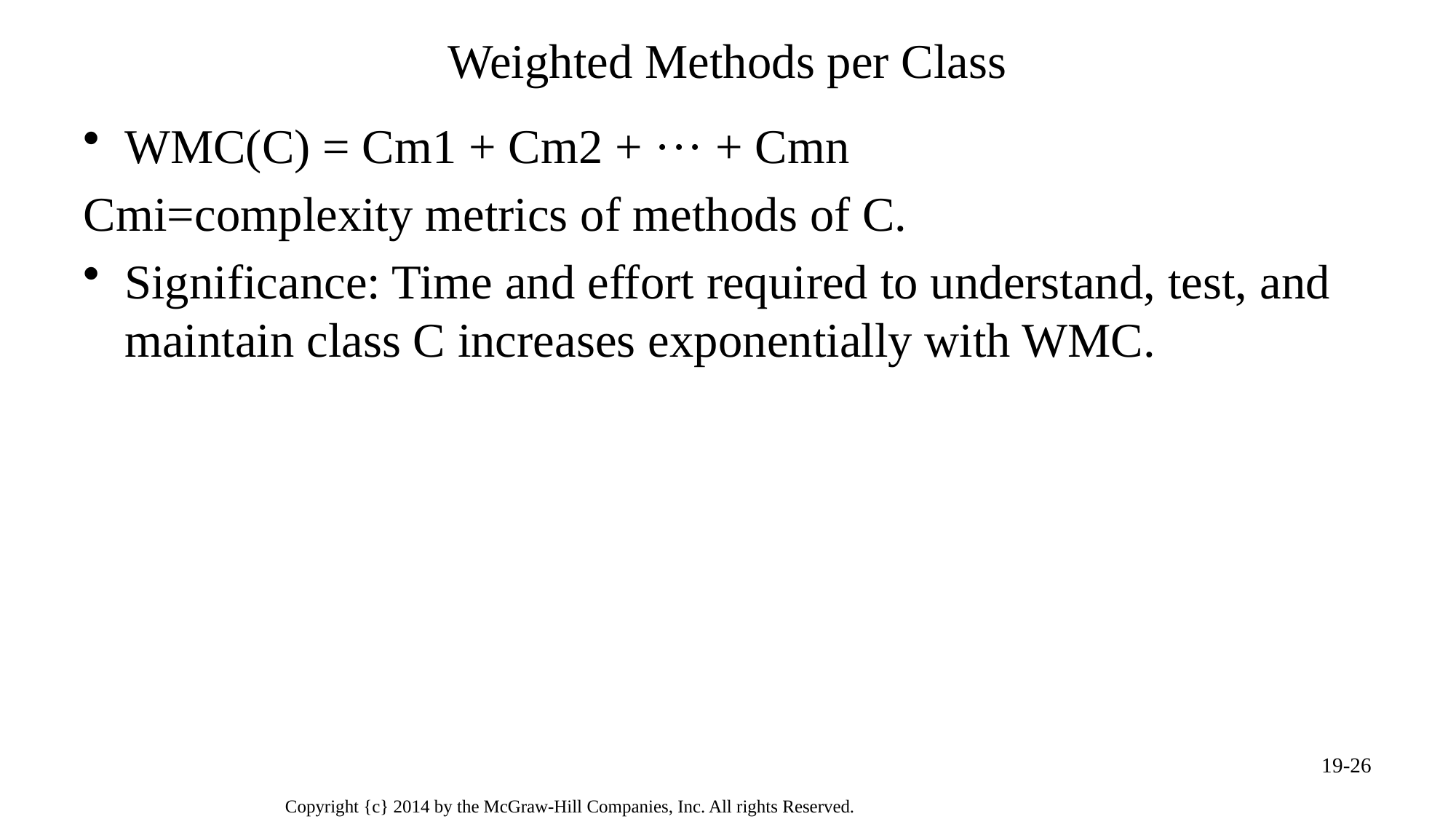

# Weighted Methods per Class
WMC(C) = Cm1 + Cm2 + ··· + Cmn
Cmi=complexity metrics of methods of C.
Significance: Time and effort required to understand, test, and maintain class C increases exponentially with WMC.
19-26